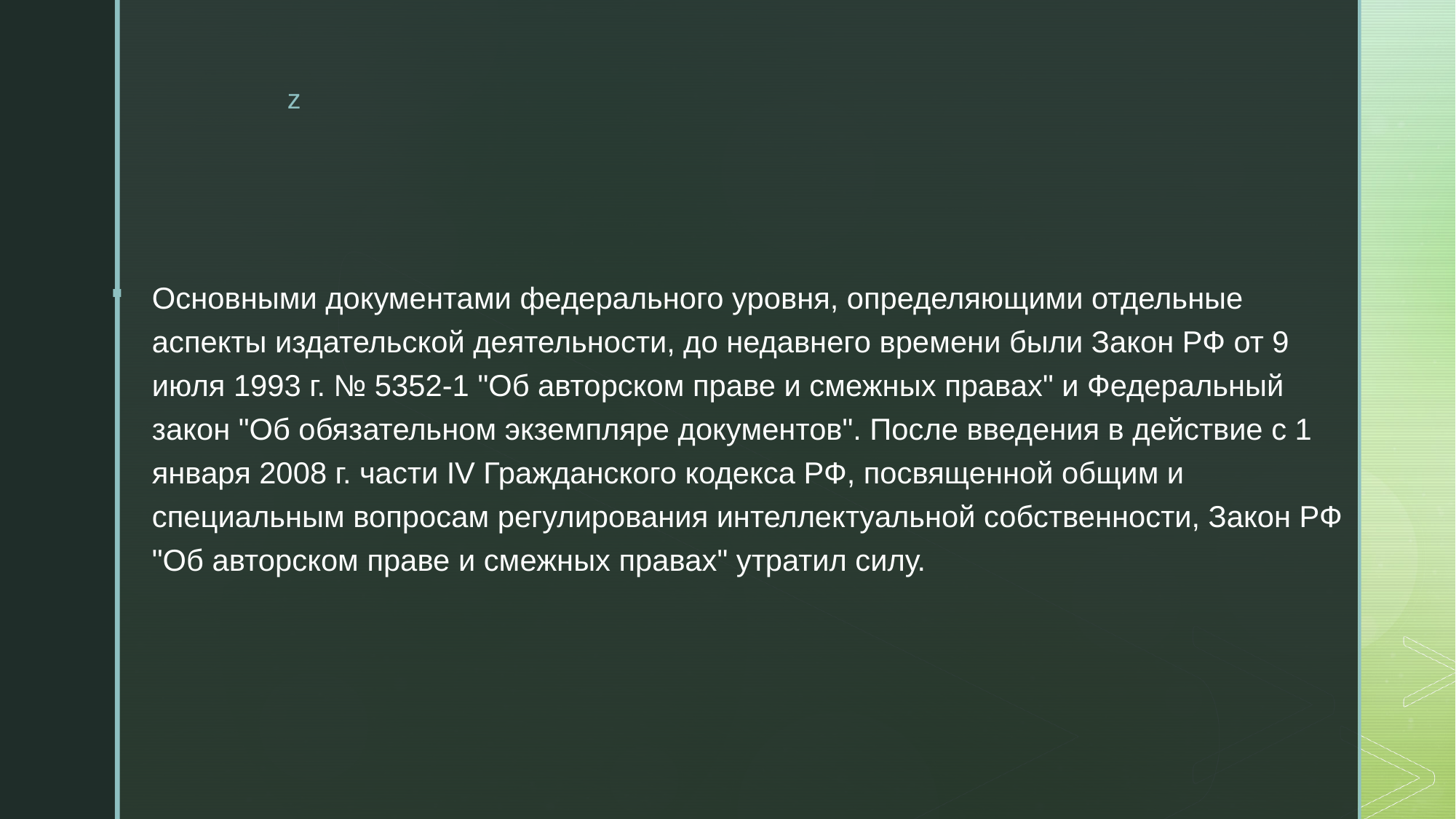

#
Основными документами федерального уровня, определяющими отдельные аспекты издательской деятельности, до недавнего времени были Закон РФ от 9 июля 1993 г. № 5352-1 "Об авторском праве и смежных правах" и Федеральный закон "Об обязательном экземпляре документов". После введения в действие с 1 января 2008 г. части IV Гражданского кодекса РФ, посвященной общим и специальным вопросам регулирования интеллектуальной собственности, Закон РФ "Об авторском праве и смежных правах" утратил силу.